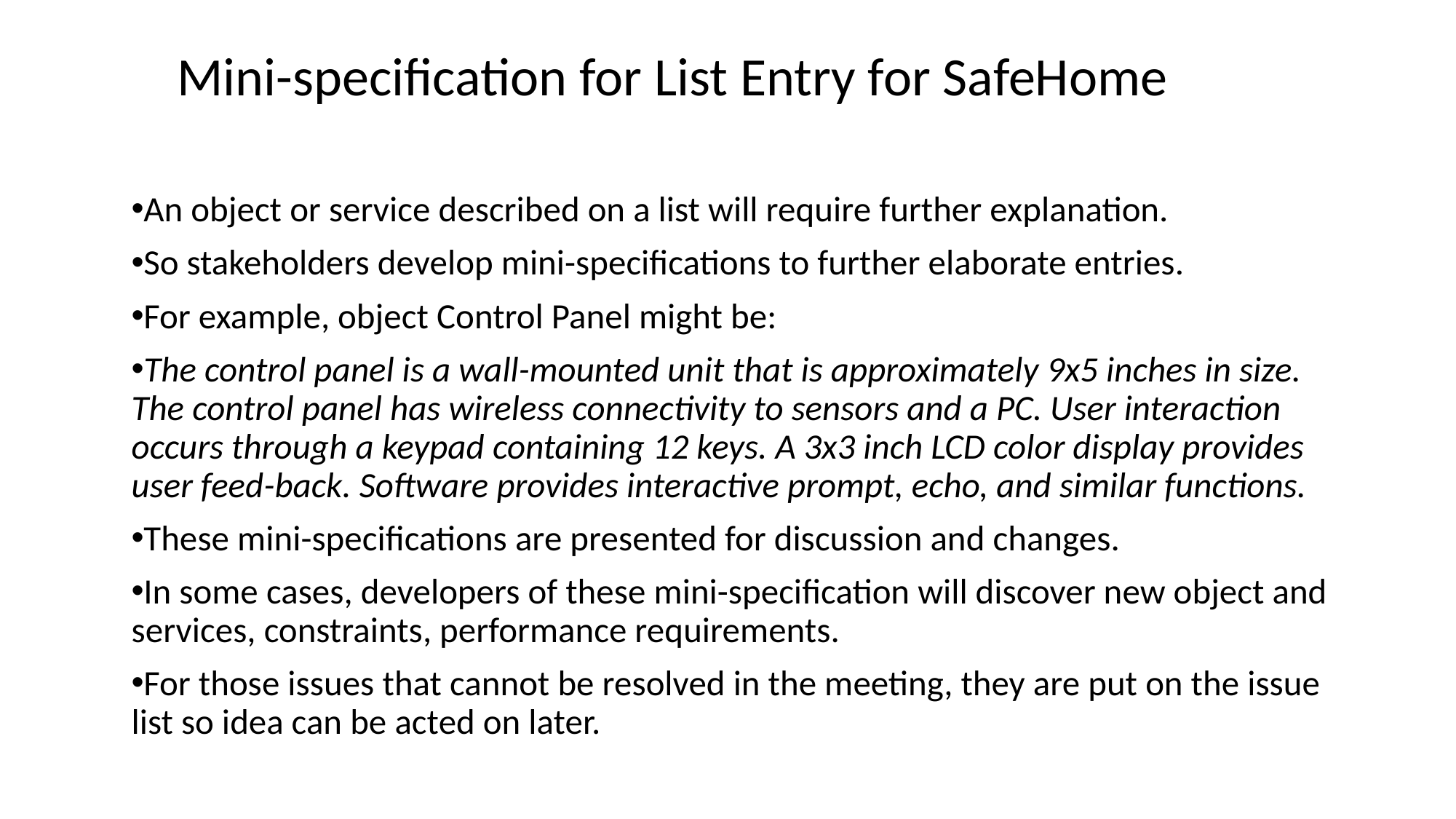

# Mini-specification for List Entry for SafeHome

An object or service described on a list will require further explanation.
So stakeholders develop mini-specifications to further elaborate entries.
For example, object Control Panel might be:
The control panel is a wall-mounted unit that is approximately 9x5 inches in size. The control panel has wireless connectivity to sensors and a PC. User interaction occurs through a keypad containing 12 keys. A 3x3 inch LCD color display provides user feed-back. Software provides interactive prompt, echo, and similar functions.
These mini-specifications are presented for discussion and changes.
In some cases, developers of these mini-specification will discover new object and services, constraints, performance requirements.
For those issues that cannot be resolved in the meeting, they are put on the issue list so idea can be acted on later.